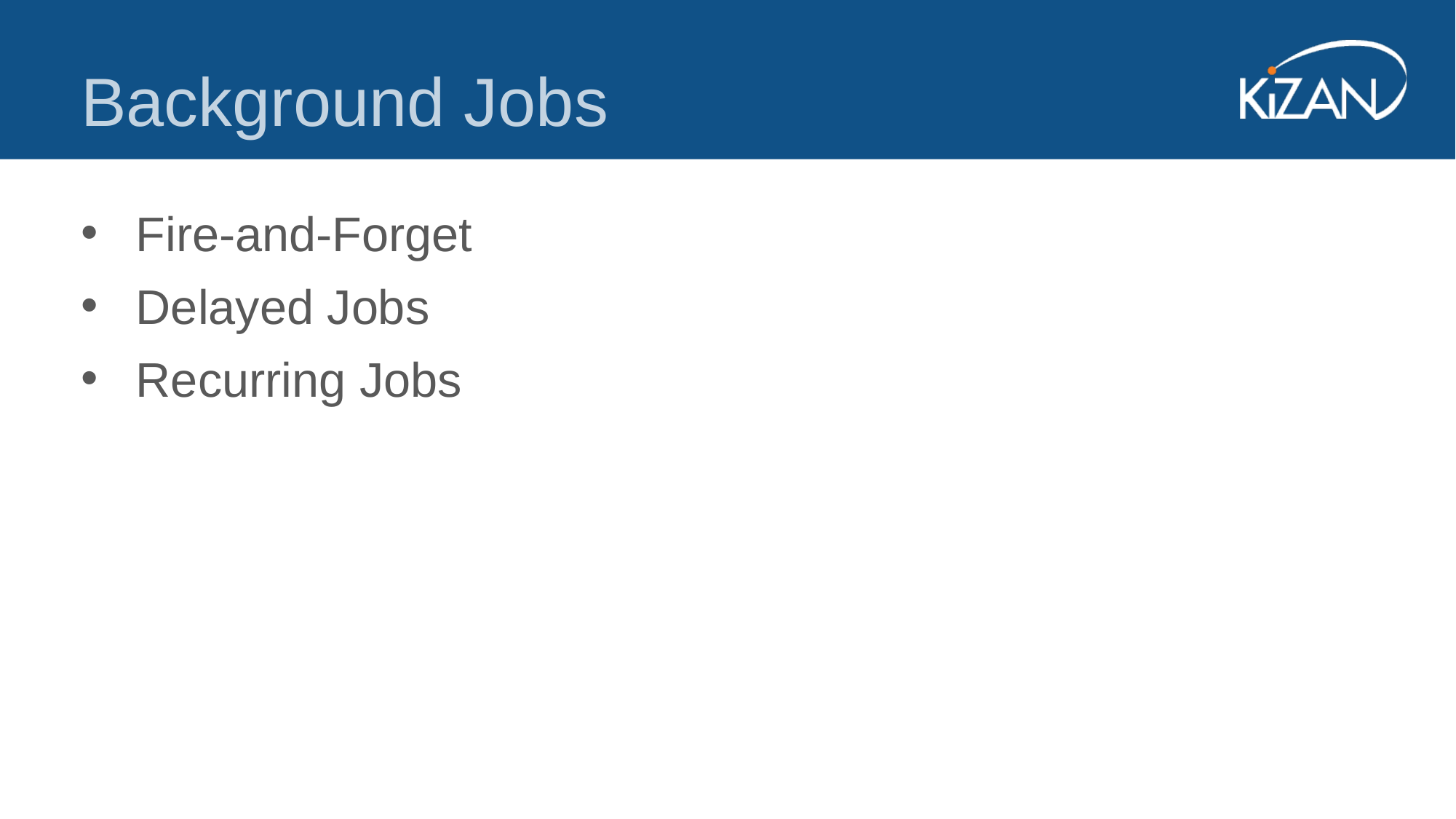

Background Jobs
Fire-and-Forget
Delayed Jobs
Recurring Jobs